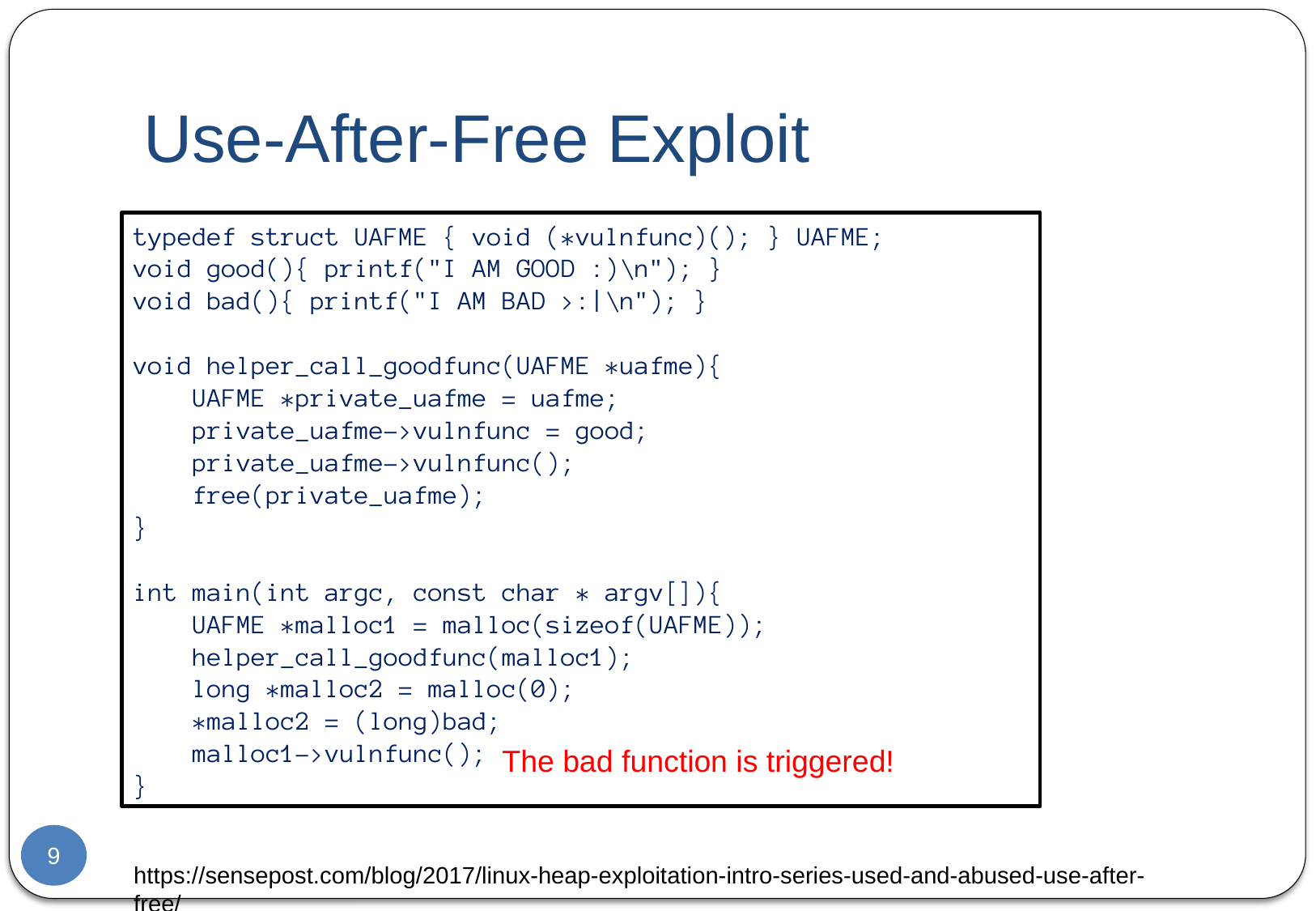

# Use-After-Free Exploit
typedef struct UAFME { void (*vulnfunc)(); } UAFME;
void good(){ printf("I AM GOOD :)\n"); }
void bad(){ printf("I AM BAD >:|\n"); }

void helper_call_goodfunc(UAFME *uafme){
    UAFME *private_uafme = uafme;
    private_uafme->vulnfunc = good;
    private_uafme->vulnfunc();
    free(private_uafme);
}

int main(int argc, const char * argv[]){
    UAFME *malloc1 = malloc(sizeof(UAFME));
    helper_call_goodfunc(malloc1);
    long *malloc2 = malloc(0);
    *malloc2 = (long)bad;
    malloc1->vulnfunc();
}
The bad function is triggered!
9
https://sensepost.com/blog/2017/linux-heap-exploitation-intro-series-used-and-abused-use-after-free/